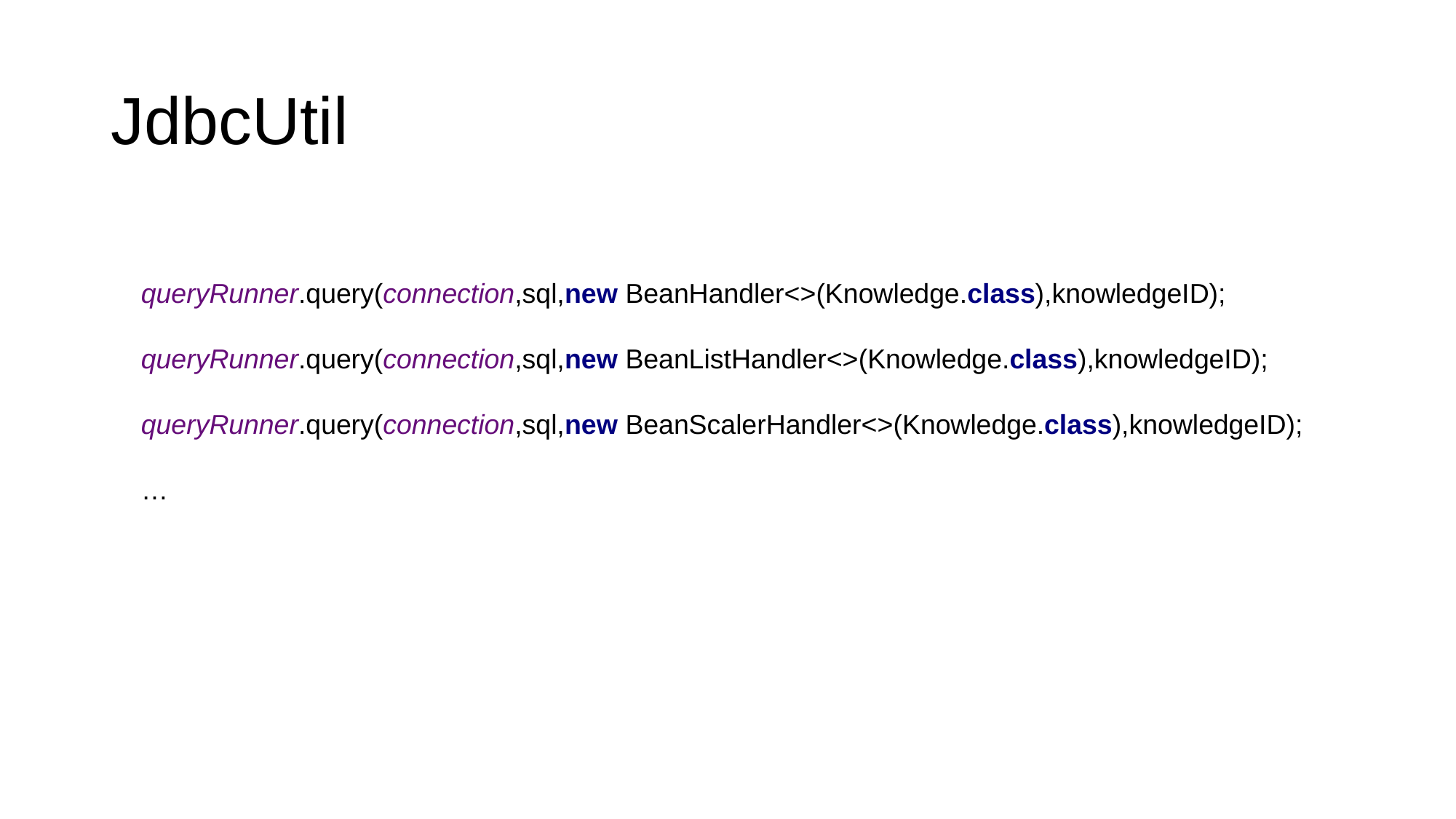

# JdbcUtil
queryRunner.query(connection,sql,new BeanHandler<>(Knowledge.class),knowledgeID);

queryRunner.query(connection,sql,new BeanListHandler<>(Knowledge.class),knowledgeID);

queryRunner.query(connection,sql,new BeanScalerHandler<>(Knowledge.class),knowledgeID);

…